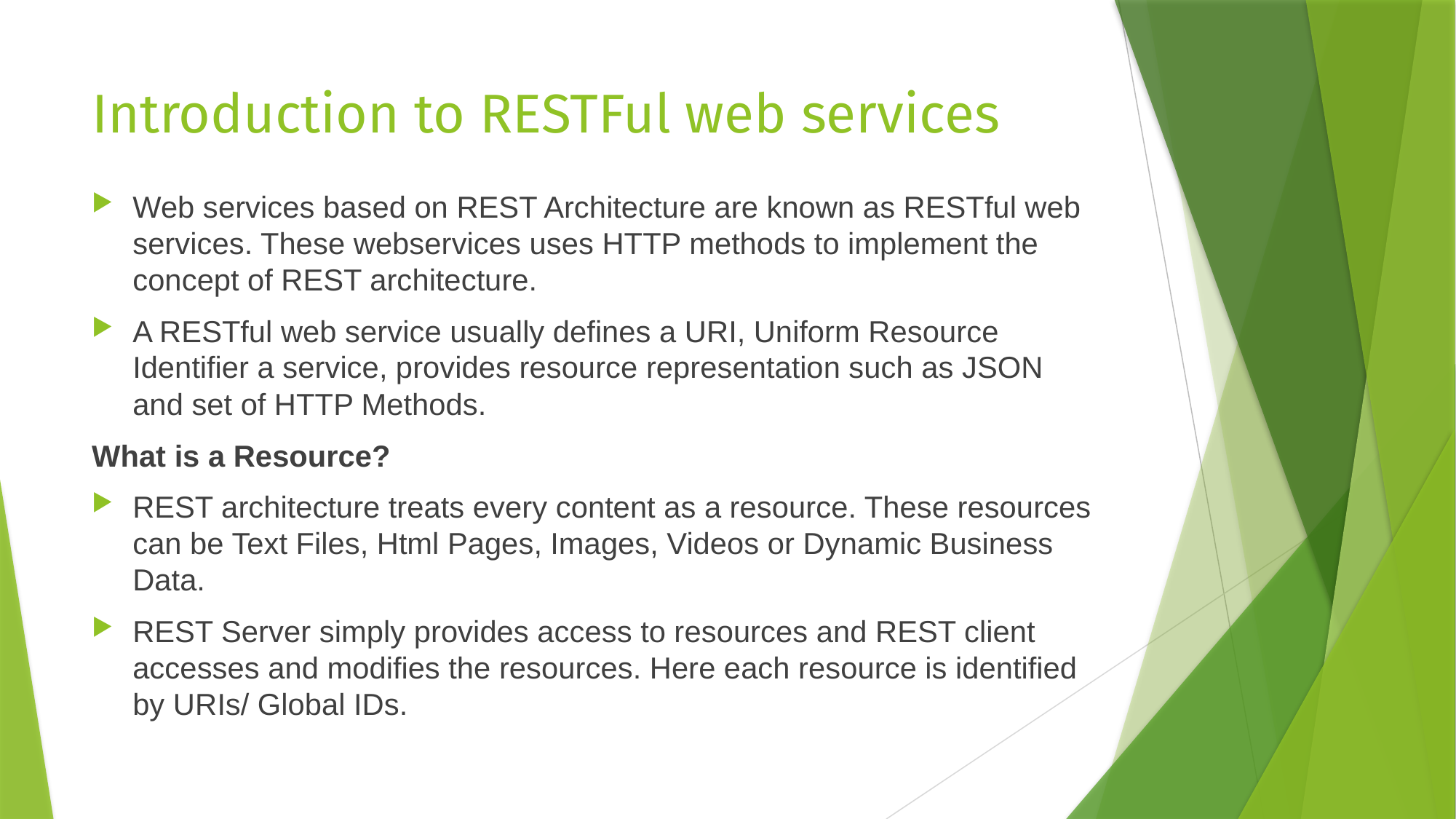

# Introduction to RESTFul web services
Web services based on REST Architecture are known as RESTful web services. These webservices uses HTTP methods to implement the concept of REST architecture.
A RESTful web service usually defines a URI, Uniform Resource Identifier a service, provides resource representation such as JSON and set of HTTP Methods.
What is a Resource?
REST architecture treats every content as a resource. These resources can be Text Files, Html Pages, Images, Videos or Dynamic Business Data.
REST Server simply provides access to resources and REST client accesses and modifies the resources. Here each resource is identified by URIs/ Global IDs.